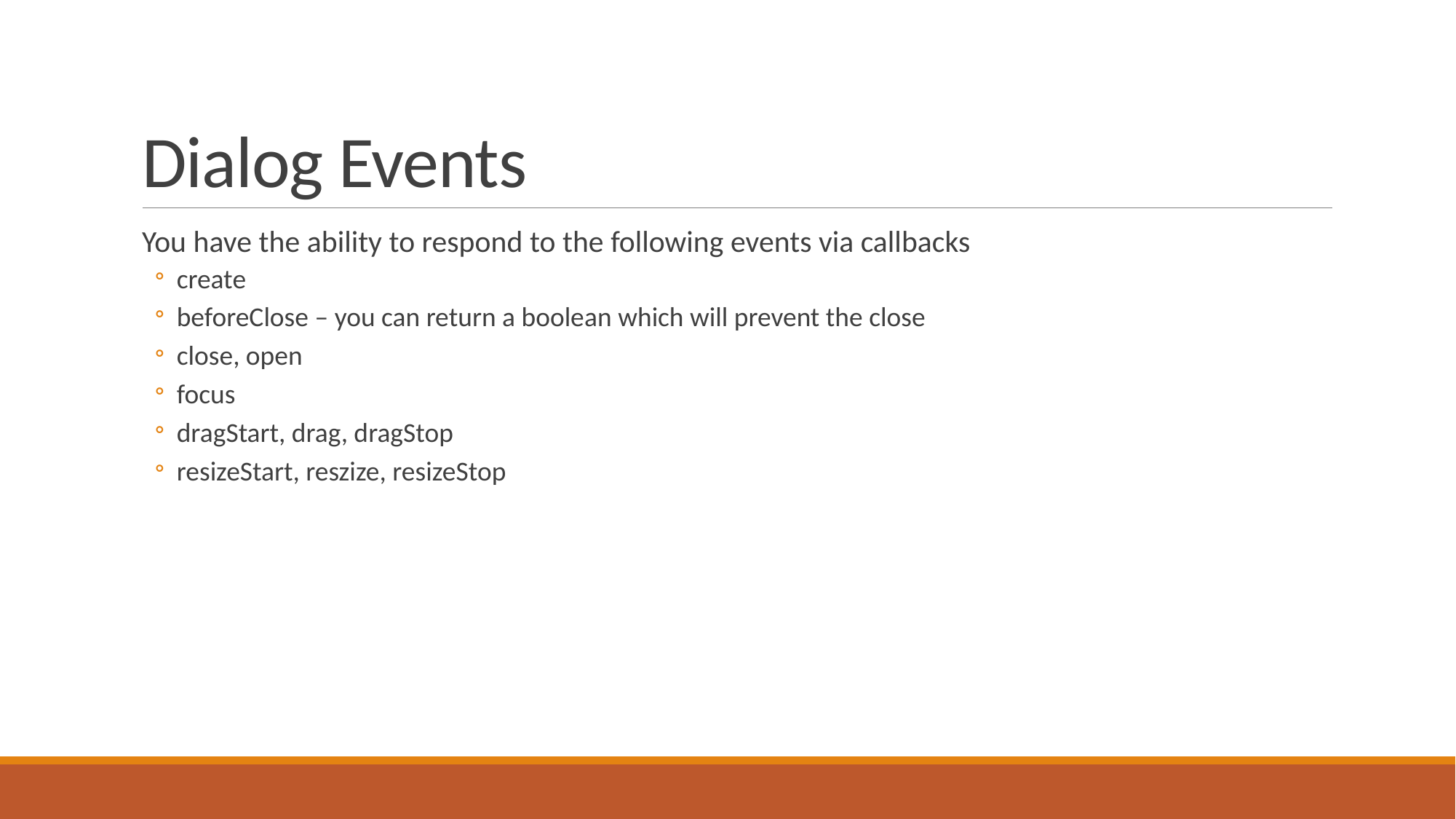

# Dialog Events
You have the ability to respond to the following events via callbacks
create
beforeClose – you can return a boolean which will prevent the close
close, open
focus
dragStart, drag, dragStop
resizeStart, reszize, resizeStop